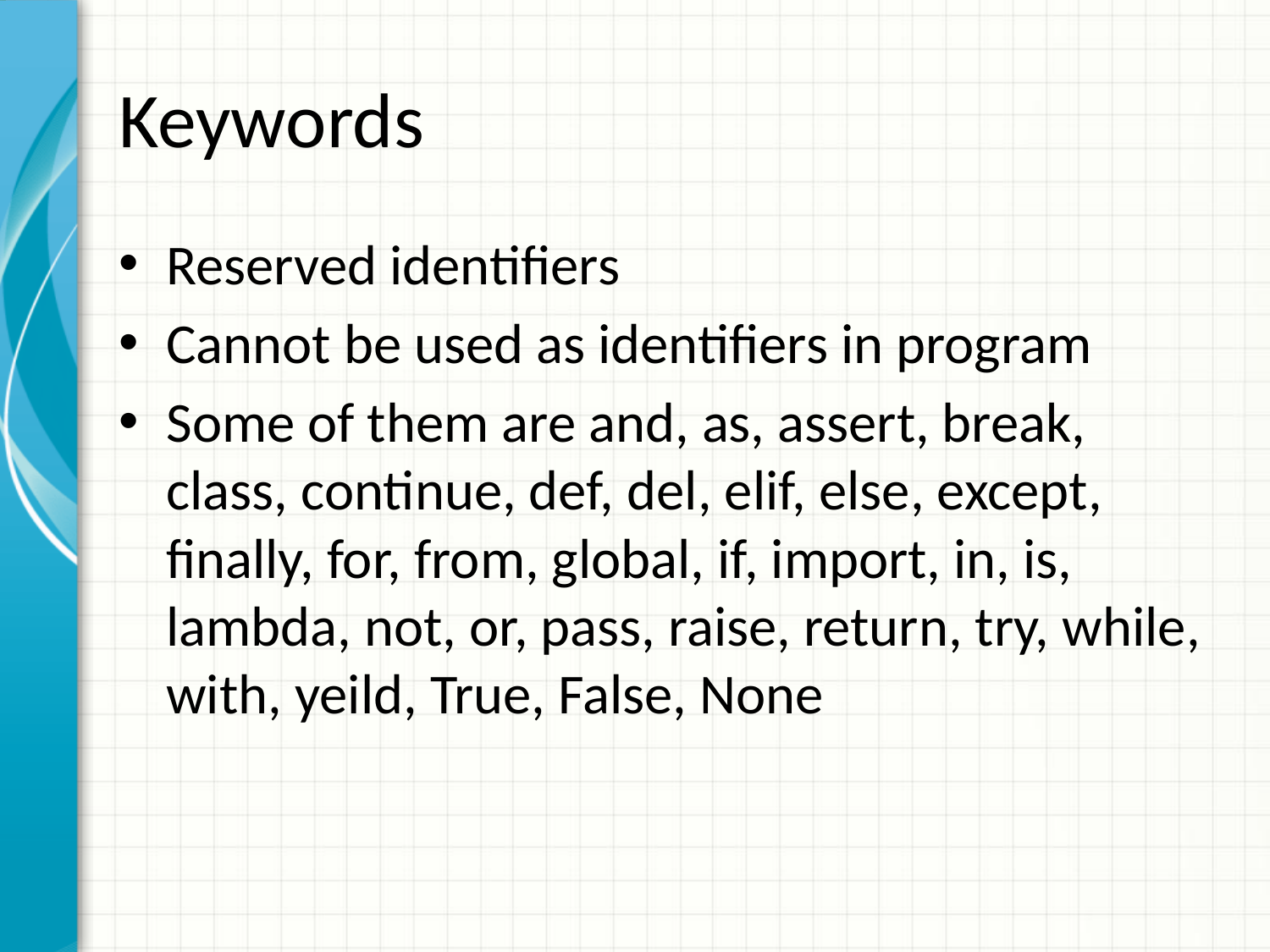

# Keywords
Reserved identifiers
Cannot be used as identifiers in program
Some of them are and, as, assert, break, class, continue, def, del, elif, else, except, finally, for, from, global, if, import, in, is, lambda, not, or, pass, raise, return, try, while, with, yeild, True, False, None